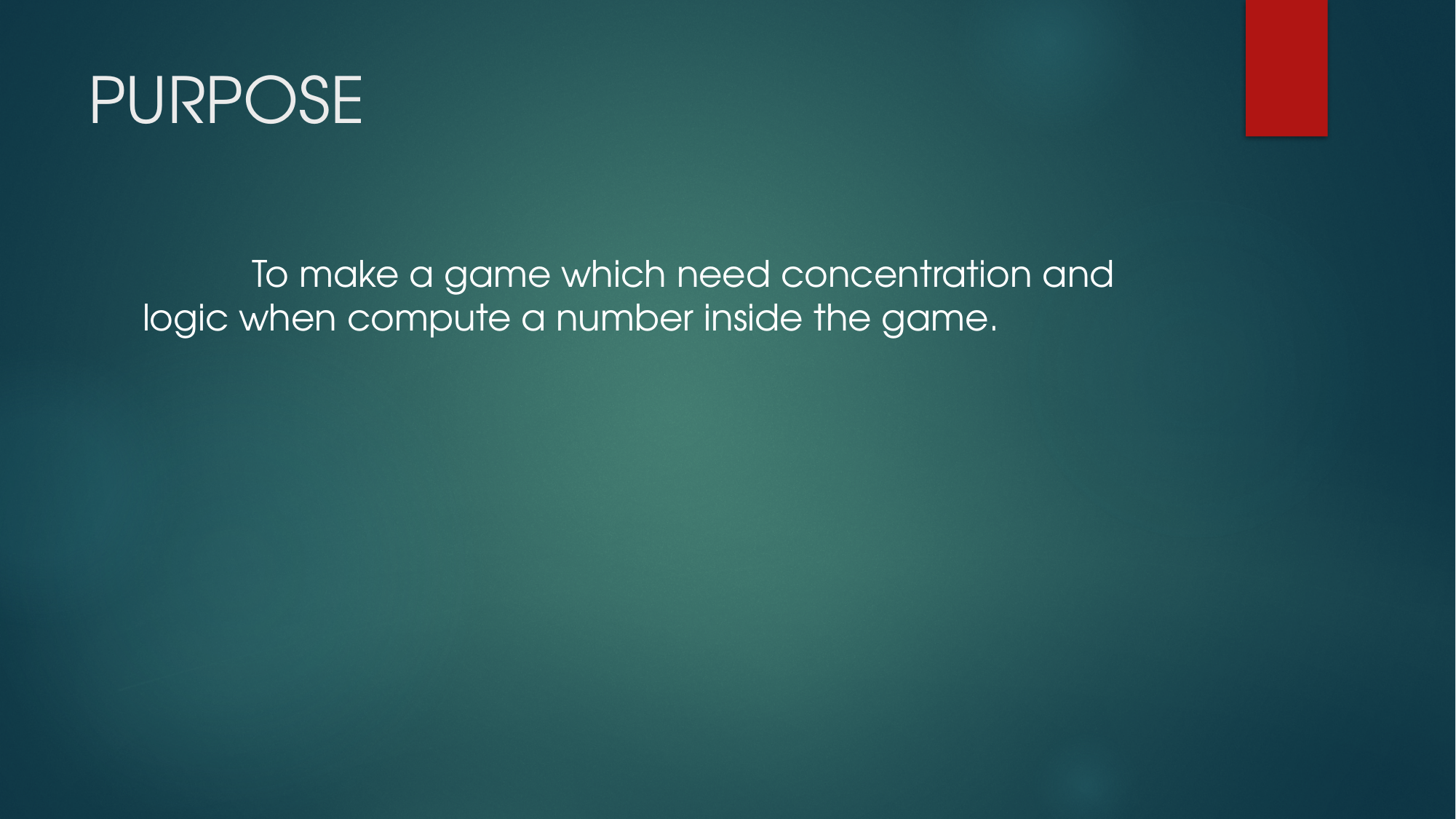

# PURPOSE
	To make a game which need concentration and logic when compute a number inside the game.